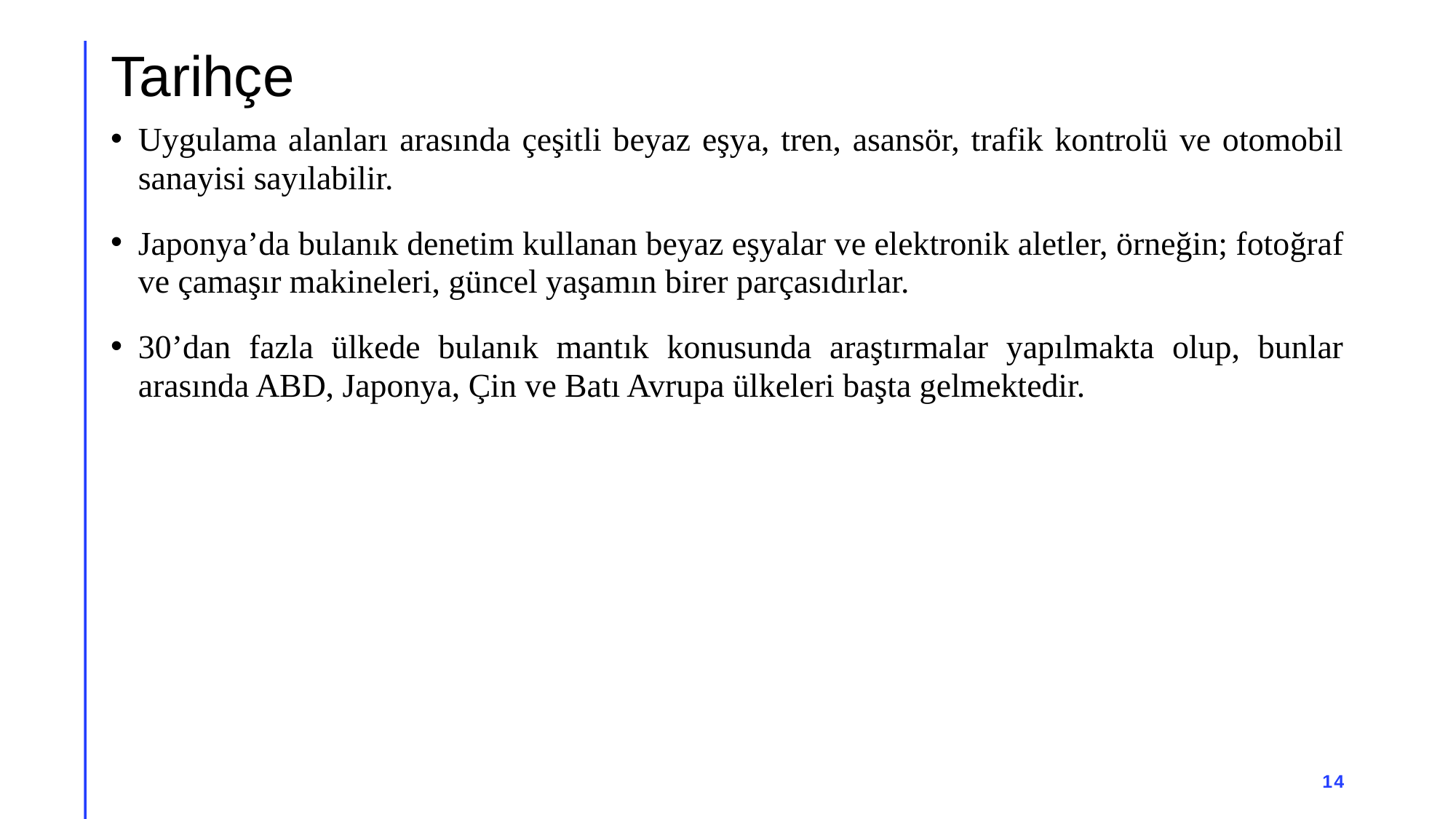

# Tarihçe
Uygulama alanları arasında çeşitli beyaz eşya, tren, asansör, trafik kontrolü ve otomobil sanayisi sayılabilir.
Japonya’da bulanık denetim kullanan beyaz eşyalar ve elektronik aletler, örneğin; fotoğraf ve çamaşır makineleri, güncel yaşamın birer parçasıdırlar.
30’dan fazla ülkede bulanık mantık konusunda araştırmalar yapılmakta olup, bunlar arasında ABD, Japonya, Çin ve Batı Avrupa ülkeleri başta gelmektedir.
14